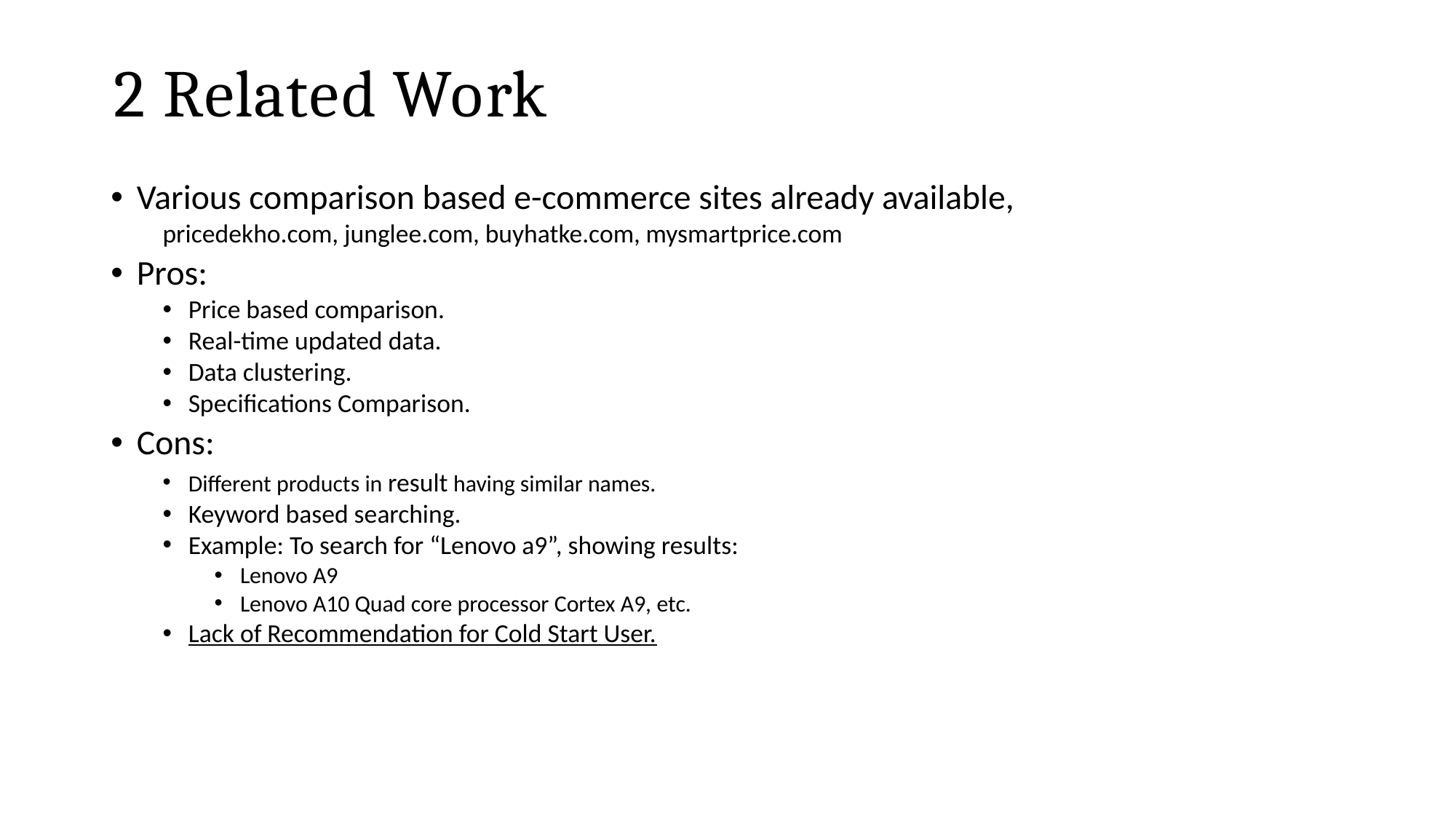

# 2 Related Work
Various comparison based e-commerce sites already available,
pricedekho.com, junglee.com, buyhatke.com, mysmartprice.com
Pros:
Price based comparison.
Real-time updated data.
Data clustering.
Specifications Comparison.
Cons:
Different products in result having similar names.
Keyword based searching.
Example: To search for “Lenovo a9”, showing results:
Lenovo A9
Lenovo A10 Quad core processor Cortex A9, etc.
Lack of Recommendation for Cold Start User.